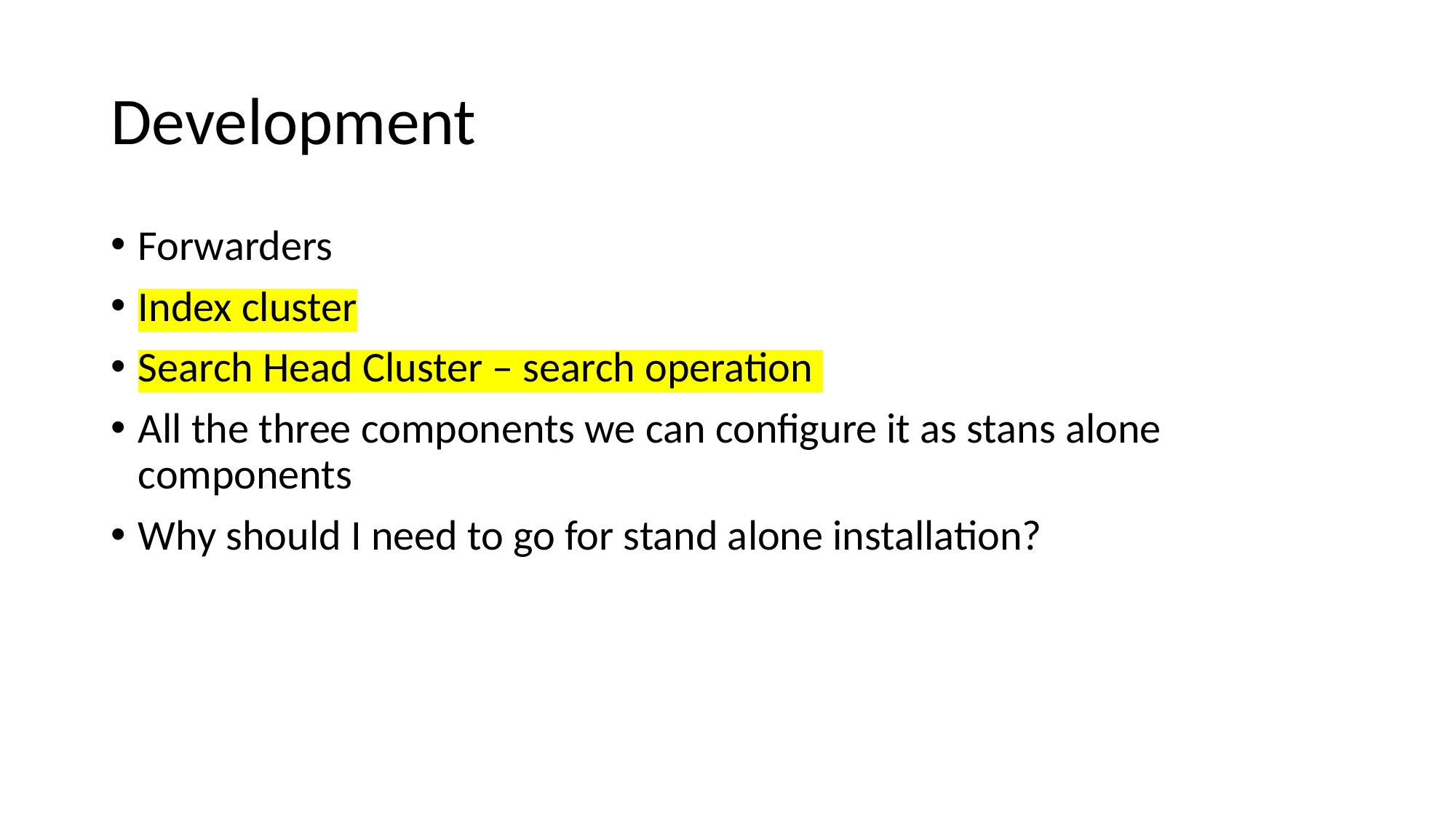

# Development
Forwarders
Index cluster
Search Head Cluster – search operation
All the three components we can configure it as stans alone components
Why should I need to go for stand alone installation?